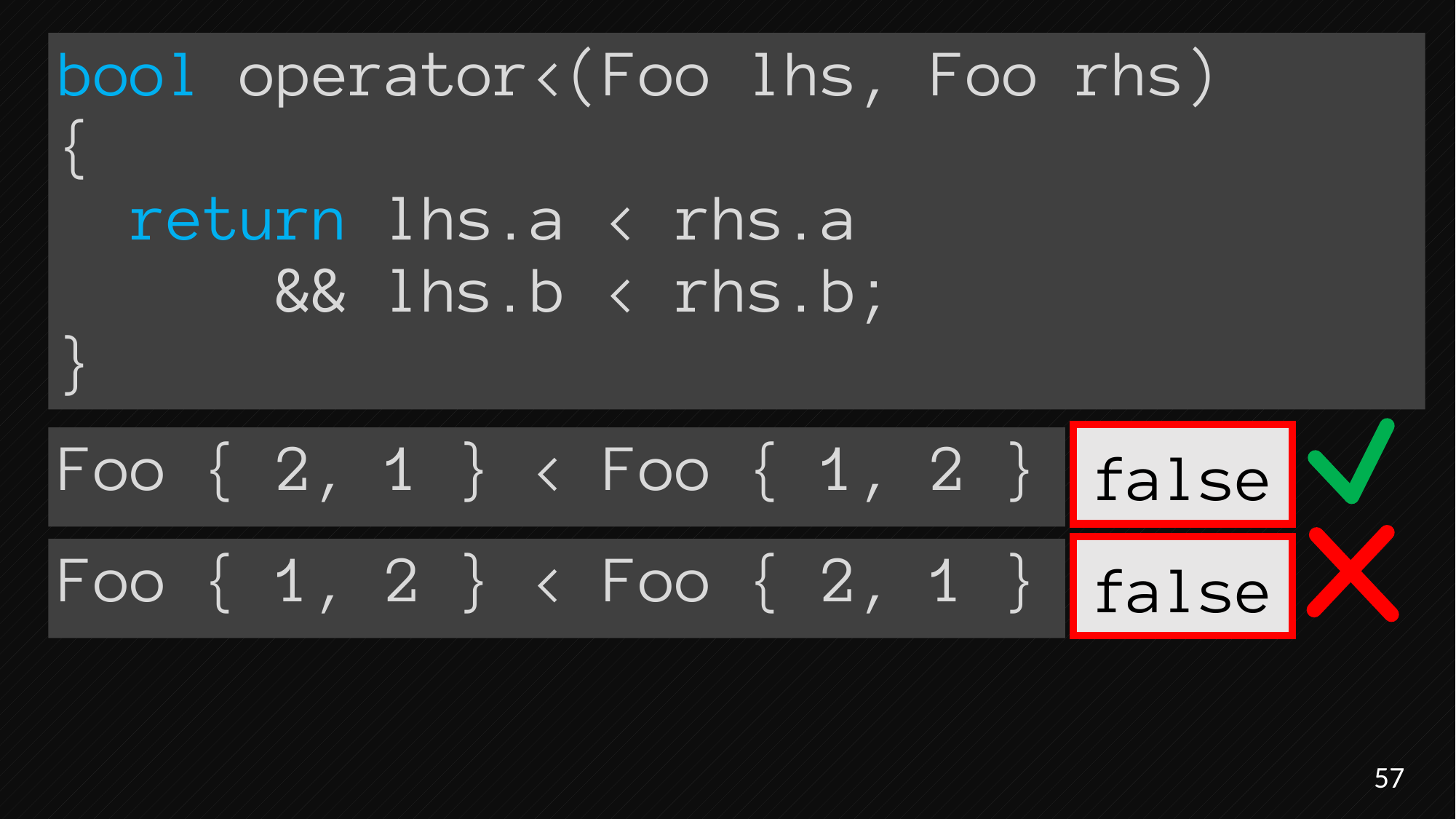

bool operator<(Foo lhs, Foo rhs)
{
  return lhs.a < rhs.a
      && lhs.b < rhs.b;
}

false
Foo { 2, 1 } < Foo { 1, 2 }

false
Foo { 1, 2 } < Foo { 2, 1 }

57